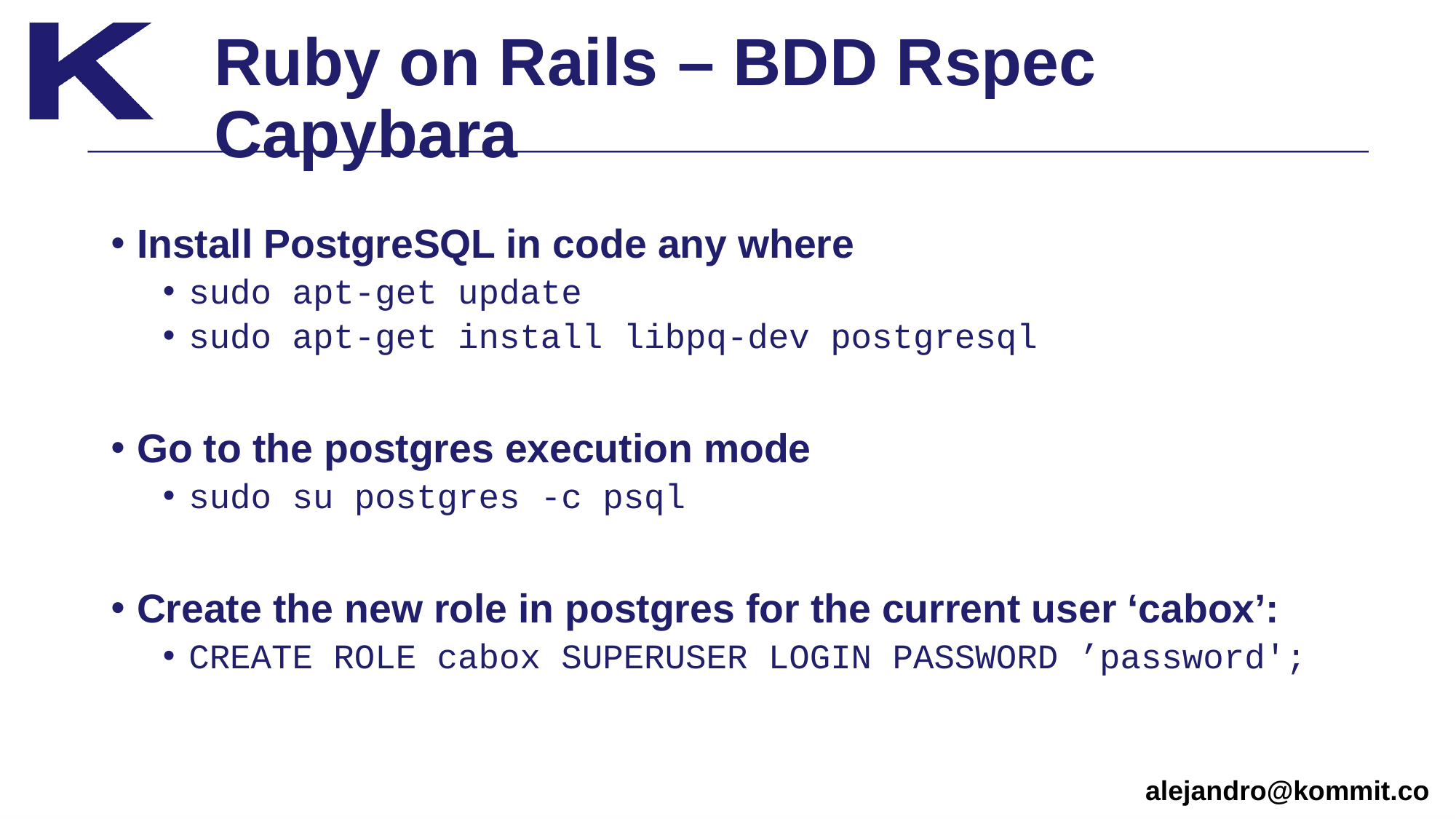

# Ruby on Rails – BDD Rspec Capybara
Install PostgreSQL in code any where
sudo apt-get update
sudo apt-get install libpq-dev postgresql

Go to the postgres execution mode
sudo su postgres -c psql

Create the new role in postgres for the current user ‘cabox’:
CREATE ROLE cabox SUPERUSER LOGIN PASSWORD ’password';
alejandro@kommit.co